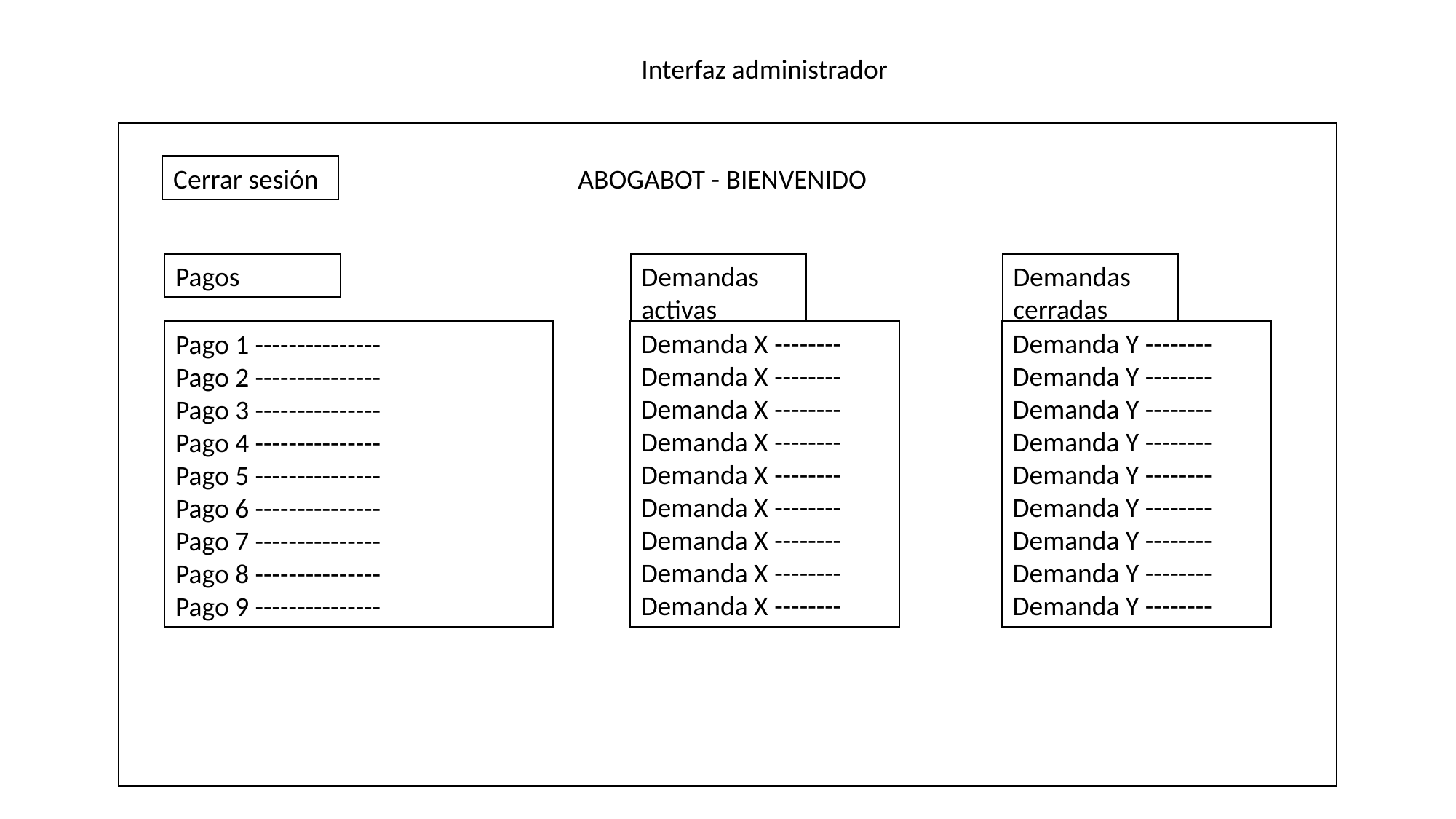

Interfaz administrador

Cerrar sesión
ABOGABOT - BIENVENIDO
Pagos
Demandas activas
Demandas cerradas
Demanda X --------
Demanda X --------
Demanda X --------
Demanda X --------
Demanda X --------
Demanda X --------
Demanda X -------- Demanda X --------
Demanda X --------
Demanda Y --------
Demanda Y --------
Demanda Y --------
Demanda Y --------
Demanda Y --------
Demanda Y --------
Demanda Y -------- Demanda Y --------
Demanda Y --------
Pago 1 ---------------
Pago 2 ---------------
Pago 3 ---------------
Pago 4 ---------------
Pago 5 ---------------
Pago 6 ---------------
Pago 7 ---------------
Pago 8 ---------------
Pago 9 ---------------